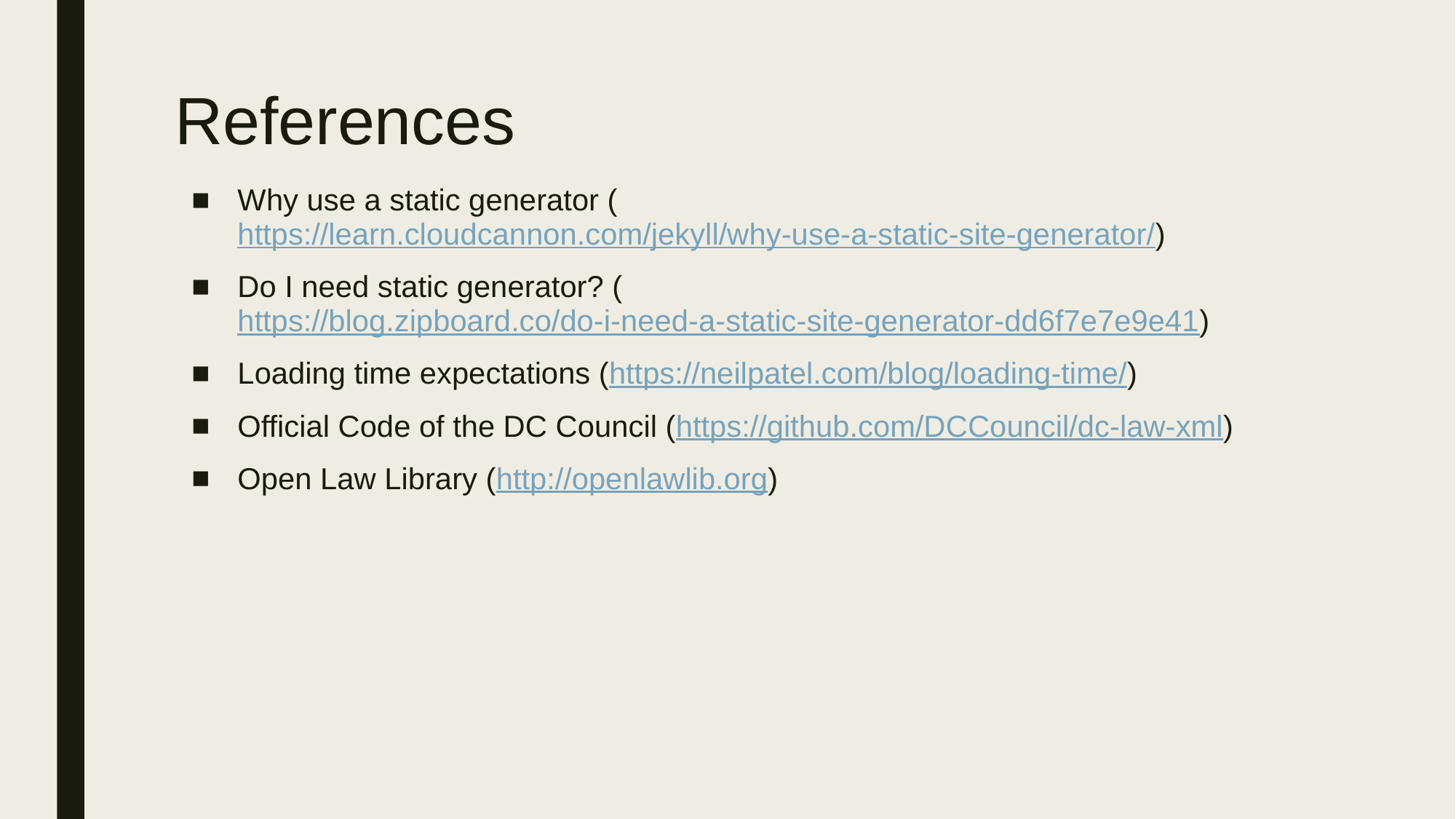

# References
Why use a static generator (https://learn.cloudcannon.com/jekyll/why-use-a-static-site-generator/)
Do I need static generator? (https://blog.zipboard.co/do-i-need-a-static-site-generator-dd6f7e7e9e41)
Loading time expectations (https://neilpatel.com/blog/loading-time/)
Official Code of the DC Council (https://github.com/DCCouncil/dc-law-xml)
Open Law Library (http://openlawlib.org)